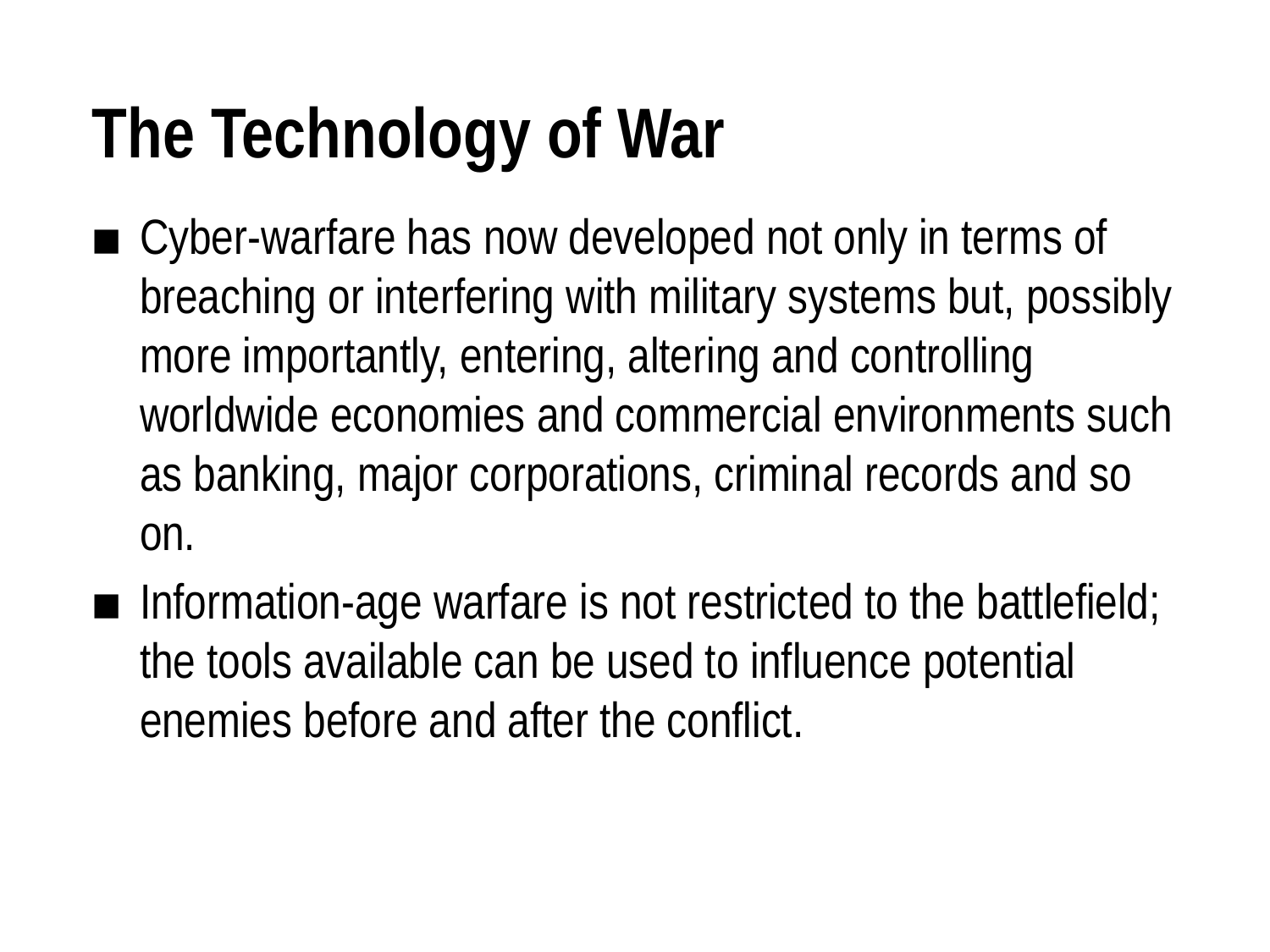

# The Technology of War
Cyber-warfare has now developed not only in terms of breaching or interfering with military systems but, possibly more importantly, entering, altering and controlling worldwide economies and commercial environments such as banking, major corporations, criminal records and so on.
Information-age warfare is not restricted to the battlefield; the tools available can be used to influence potential enemies before and after the conflict.